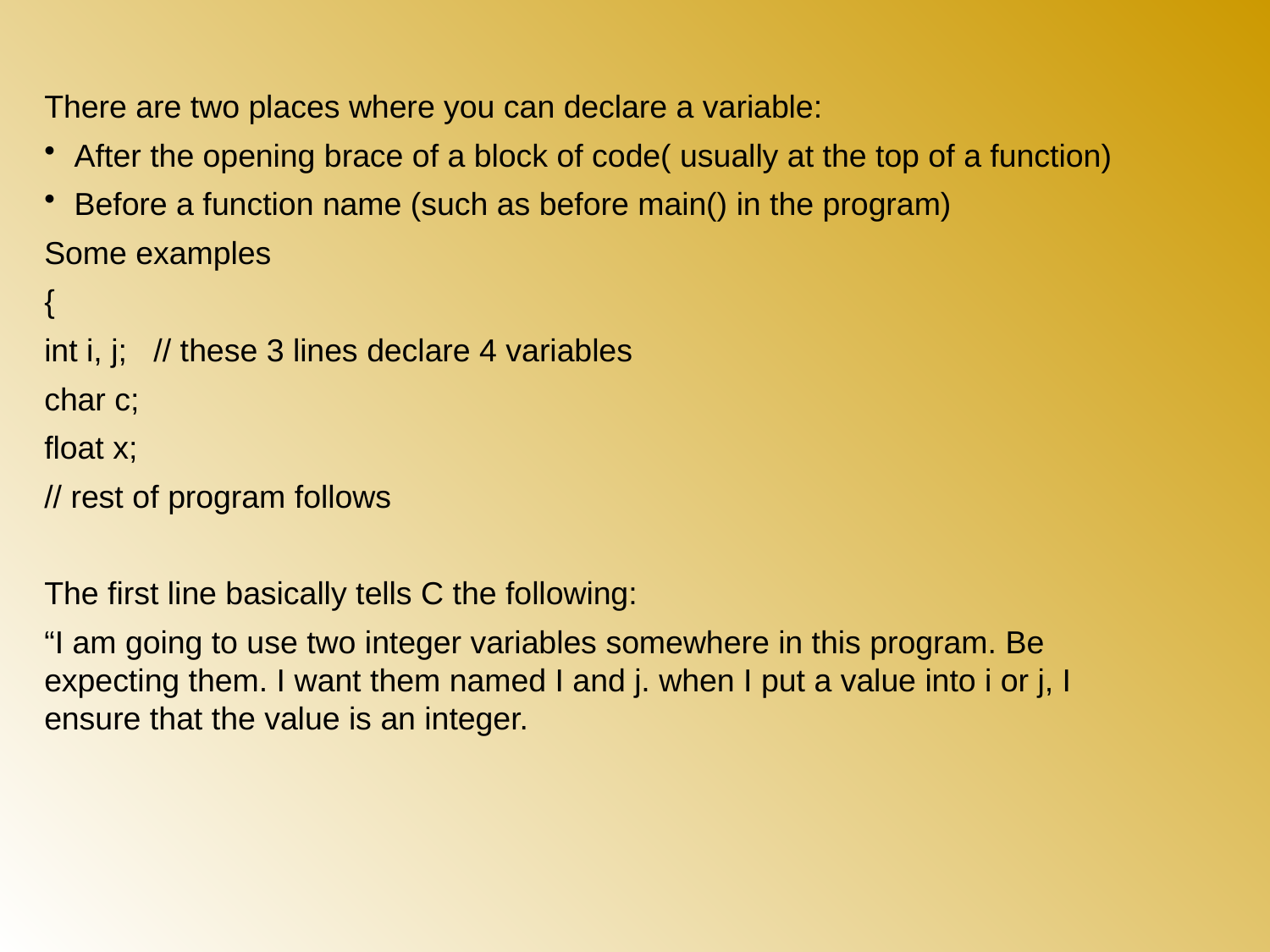

There are two places where you can declare a variable:
After the opening brace of a block of code( usually at the top of a function)
Before a function name (such as before main() in the program)
Some examples
{
int i, j;   // these 3 lines declare 4 variables
char c;
float x;
// rest of program follows

The first line basically tells C the following:
“I am going to use two integer variables somewhere in this program. Be expecting them. I want them named I and j. when I put a value into i or j, I ensure that the value is an integer.